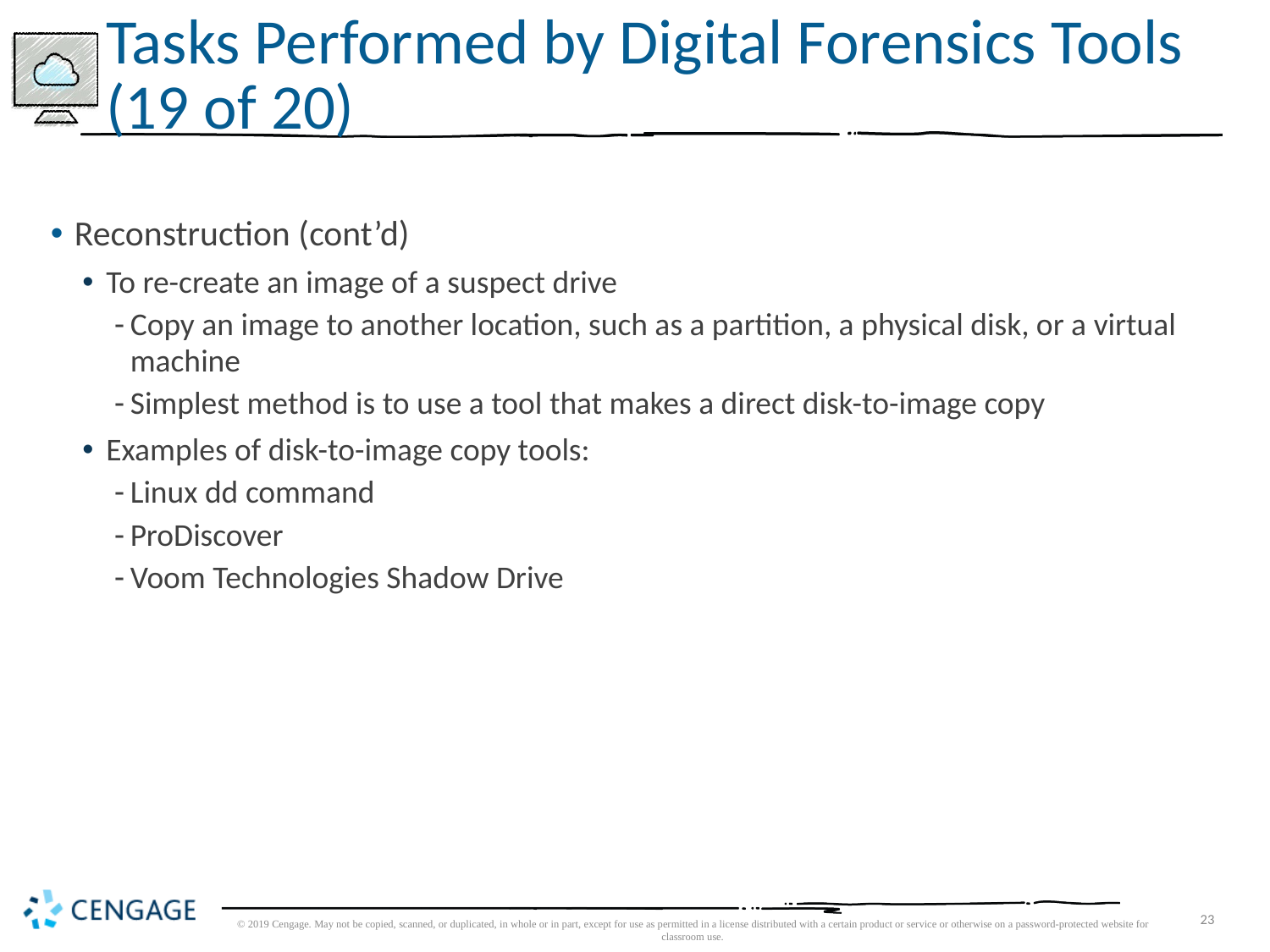

# Tasks Performed by Digital Forensics Tools (19 of 20)
Reconstruction (cont’d)
To re-create an image of a suspect drive
Copy an image to another location, such as a partition, a physical disk, or a virtual machine
Simplest method is to use a tool that makes a direct disk-to-image copy
Examples of disk-to-image copy tools:
Linux dd command
ProDiscover
Voom Technologies Shadow Drive
© 2019 Cengage. May not be copied, scanned, or duplicated, in whole or in part, except for use as permitted in a license distributed with a certain product or service or otherwise on a password-protected website for classroom use.